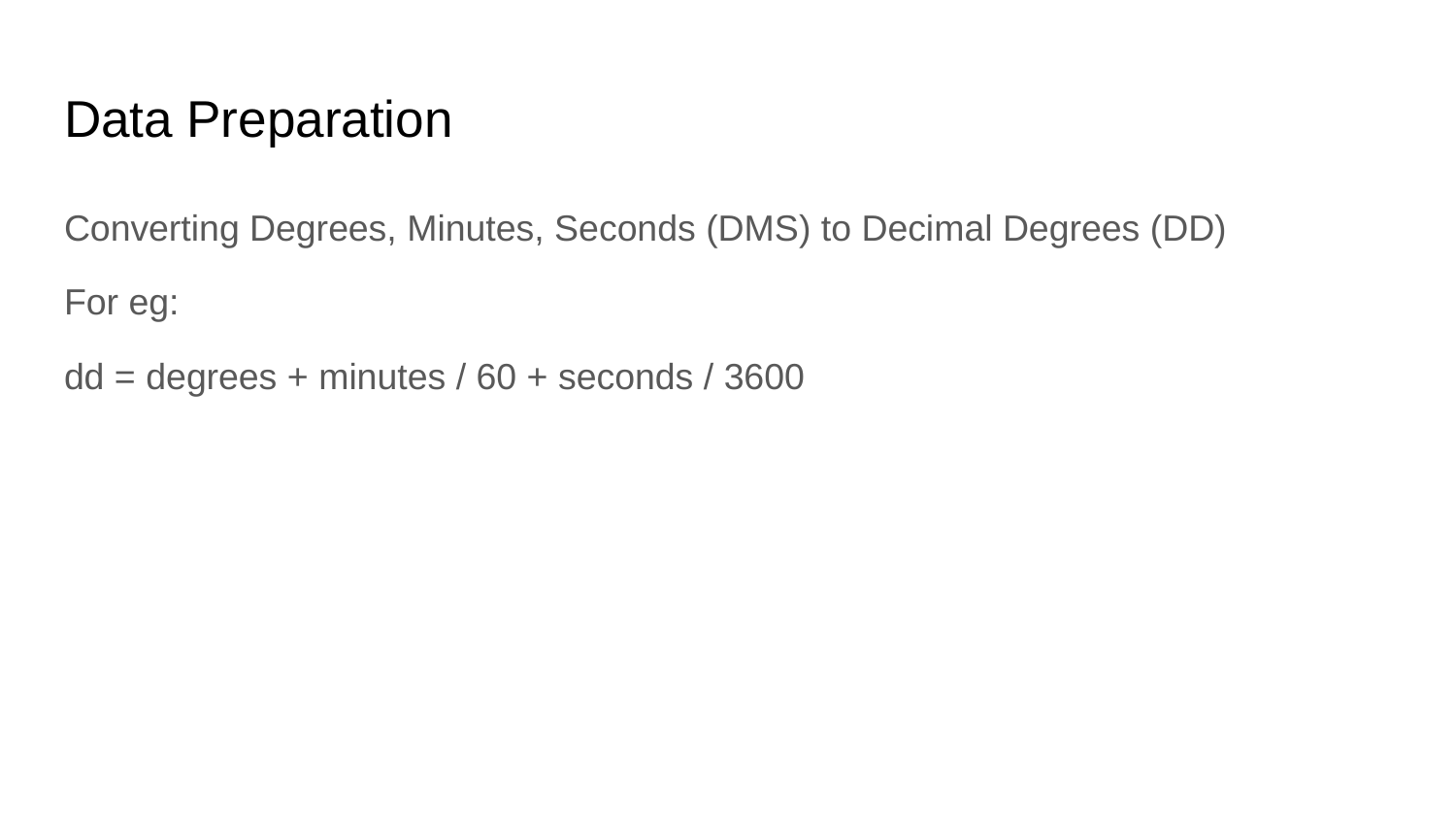

# Data Preparation
Converting Degrees, Minutes, Seconds (DMS) to Decimal Degrees (DD)
For eg:
dd = degrees + minutes / 60 + seconds / 3600